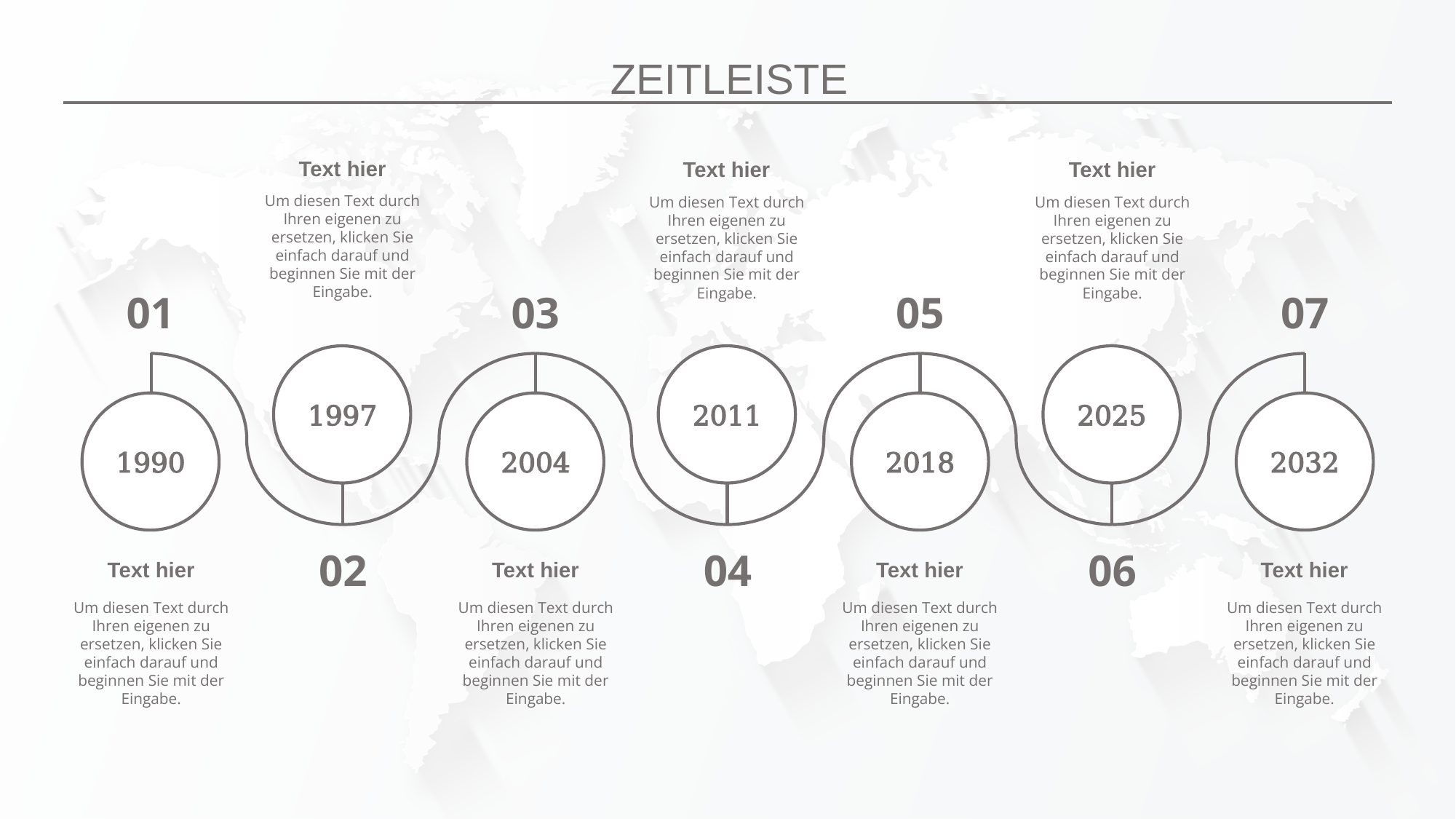

ZEITLEISTE
Text hier
Um diesen Text durch Ihren eigenen zu ersetzen, klicken Sie einfach darauf und beginnen Sie mit der Eingabe.
Text hier
Um diesen Text durch Ihren eigenen zu ersetzen, klicken Sie einfach darauf und beginnen Sie mit der Eingabe.
Text hier
Um diesen Text durch Ihren eigenen zu ersetzen, klicken Sie einfach darauf und beginnen Sie mit der Eingabe.
01
03
05
07

1997
2011
2025
1990
2004
2018
2032
02
04
06
Text hier
Um diesen Text durch Ihren eigenen zu ersetzen, klicken Sie einfach darauf und beginnen Sie mit der Eingabe.
Text hier
Um diesen Text durch Ihren eigenen zu ersetzen, klicken Sie einfach darauf und beginnen Sie mit der Eingabe.
Text hier
Um diesen Text durch Ihren eigenen zu ersetzen, klicken Sie einfach darauf und beginnen Sie mit der Eingabe.
Text hier
Um diesen Text durch Ihren eigenen zu ersetzen, klicken Sie einfach darauf und beginnen Sie mit der Eingabe.